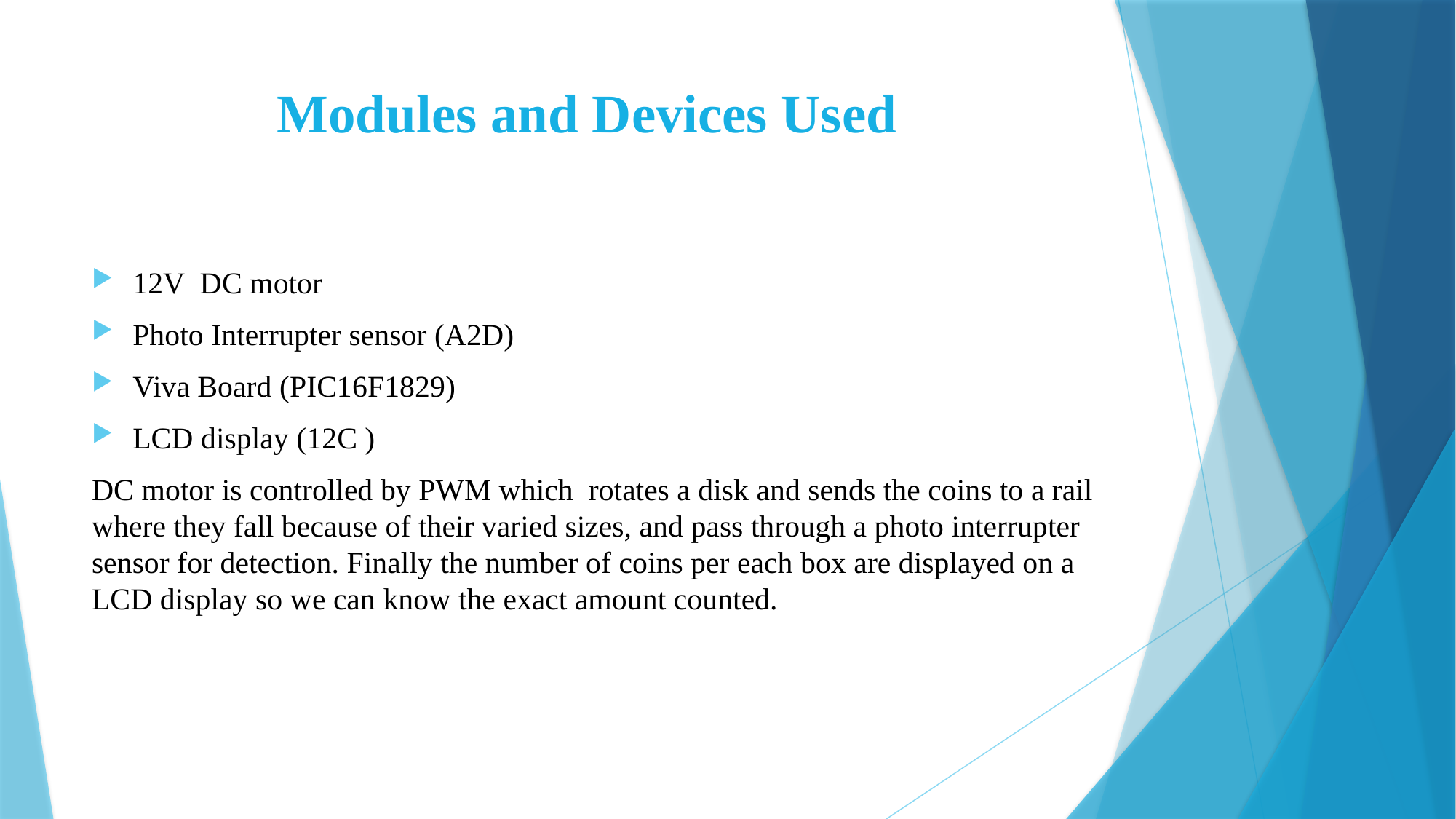

# Modules and Devices Used
12V  DC motor
Photo Interrupter sensor (A2D)
Viva Board (PIC16F1829)
LCD display (12C )
DC motor is controlled by PWM which  rotates a disk and sends the coins to a rail where they fall because of their varied sizes, and pass through a photo interrupter sensor for detection. Finally the number of coins per each box are displayed on a LCD display so we can know the exact amount counted.